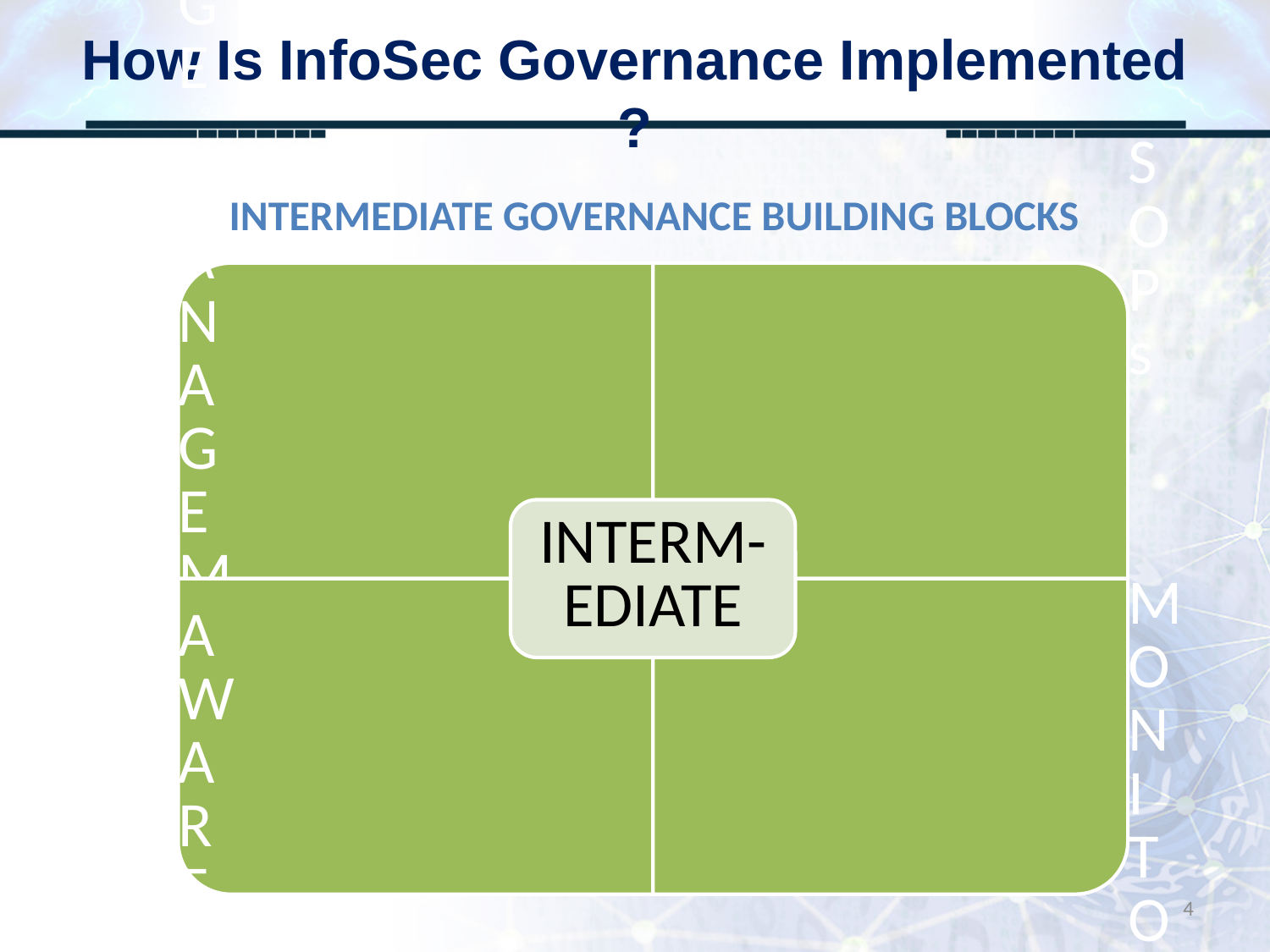

# How Is InfoSec Governance Implemented ?
INTERMEDIATE GOVERNANCE BUILDING BLOCKS
INTERM-EDIATE
4